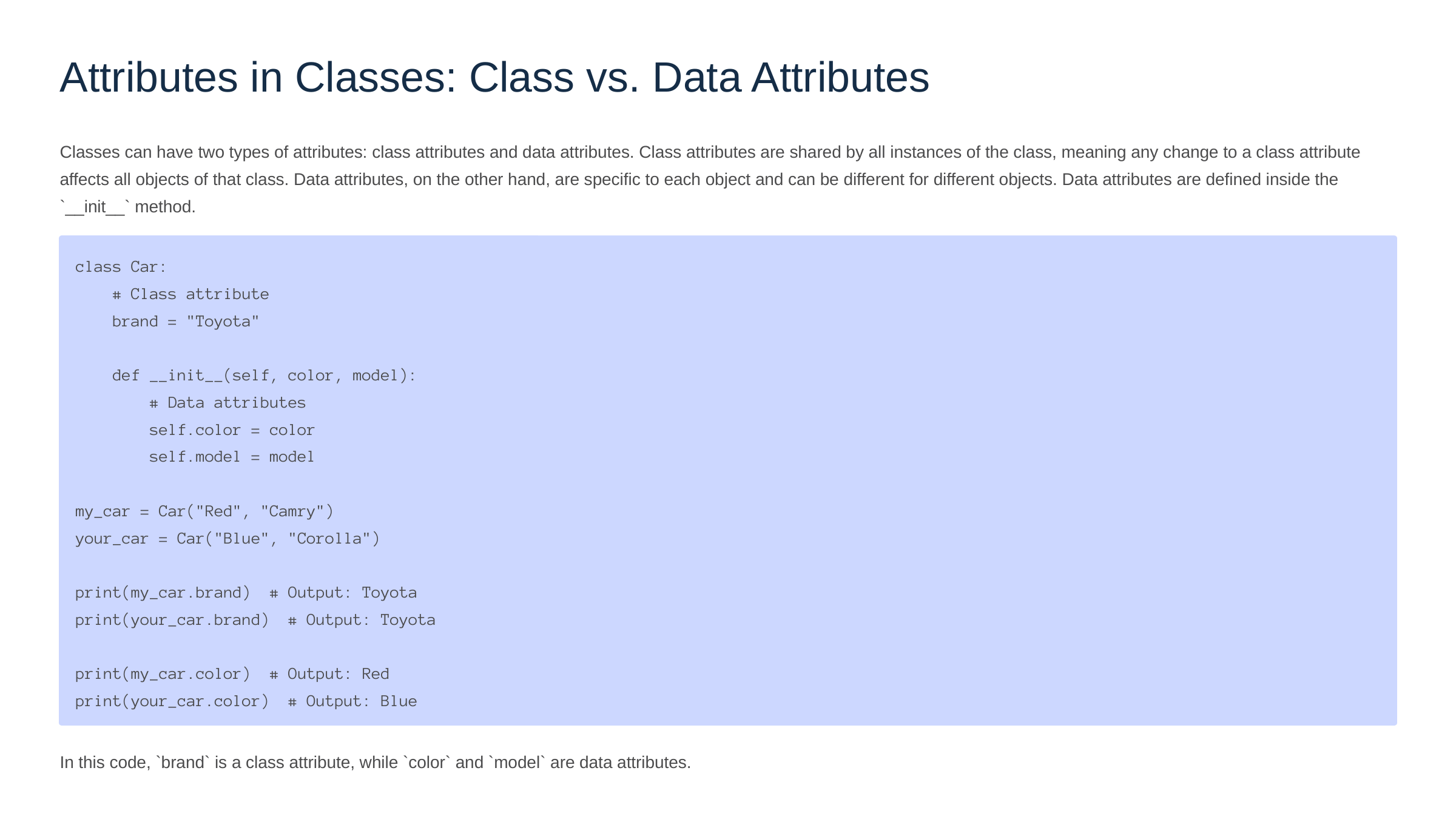

Attributes in Classes: Class vs. Data Attributes
Classes can have two types of attributes: class attributes and data attributes. Class attributes are shared by all instances of the class, meaning any change to a class attribute affects all objects of that class. Data attributes, on the other hand, are specific to each object and can be different for different objects. Data attributes are defined inside the `__init__` method.

class Car:
    # Class attribute
    brand = "Toyota"

    def __init__(self, color, model):
        # Data attributes
        self.color = color
        self.model = model

my_car = Car("Red", "Camry")
your_car = Car("Blue", "Corolla")

print(my_car.brand)  # Output: Toyota
print(your_car.brand)  # Output: Toyota

print(my_car.color)  # Output: Red
print(your_car.color)  # Output: Blue
In this code, `brand` is a class attribute, while `color` and `model` are data attributes.